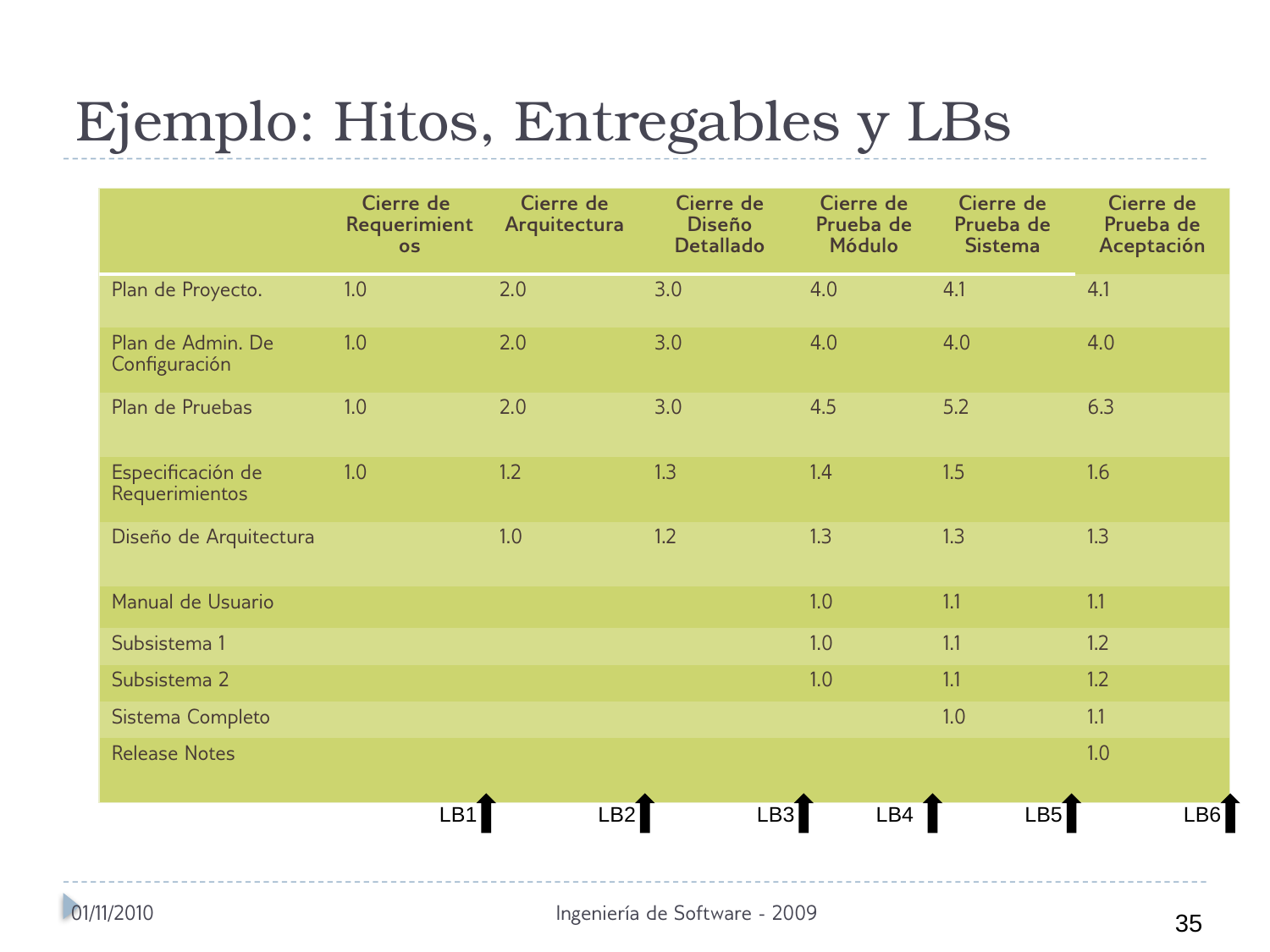

# Ejemplo: Hitos, Entregables y LBs
|  | Cierre de Requerimientos | Cierre de Arquitectura | Cierre de Diseño Detallado | Cierre de Prueba de Módulo | Cierre de Prueba de Sistema | Cierre de Prueba de Aceptación |
| --- | --- | --- | --- | --- | --- | --- |
| Plan de Proyecto. | 1.0 | 2.0 | 3.0 | 4.0 | 4.1 | 4.1 |
| Plan de Admin. De Configuración | 1.0 | 2.0 | 3.0 | 4.0 | 4.0 | 4.0 |
| Plan de Pruebas | 1.0 | 2.0 | 3.0 | 4.5 | 5.2 | 6.3 |
| Especificación de Requerimientos | 1.0 | 1.2 | 1.3 | 1.4 | 1.5 | 1.6 |
| Diseño de Arquitectura |  | 1.0 | 1.2 | 1.3 | 1.3 | 1.3 |
| Manual de Usuario |  |  |  | 1.0 | 1.1 | 1.1 |
| Subsistema 1 |  |  |  | 1.0 | 1.1 | 1.2 |
| Subsistema 2 |  |  |  | 1.0 | 1.1 | 1.2 |
| Sistema Completo |  |  |  |  | 1.0 | 1.1 |
| Release Notes |  |  |  |  |  | 1.0 |
LB1

LB2

LB3

LB4

LB5

LB6

01/11/2010
Ingeniería de Software - 2009
35